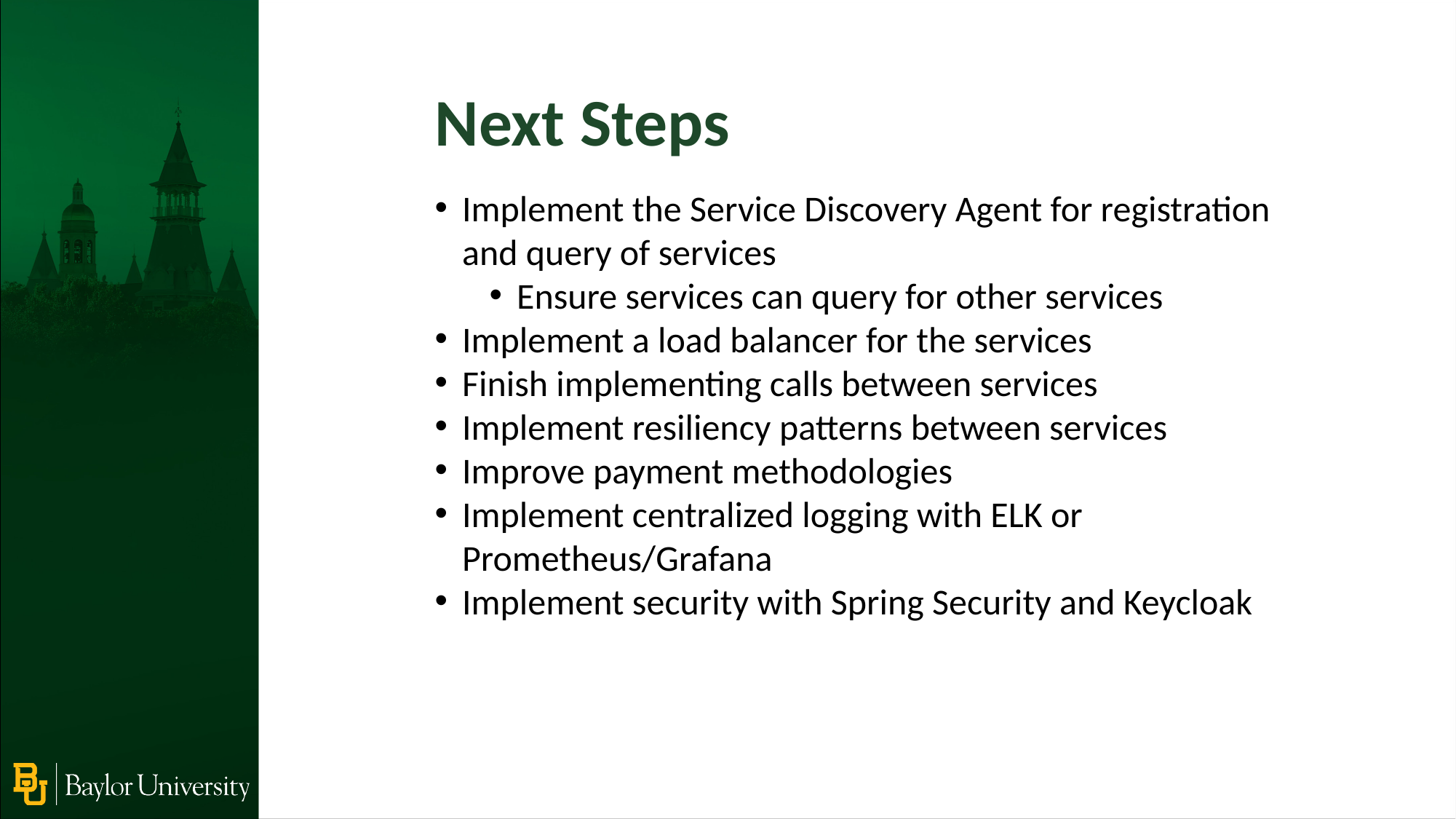

Next Steps
Implement the Service Discovery Agent for registration and query of services
Ensure services can query for other services
Implement a load balancer for the services
Finish implementing calls between services
Implement resiliency patterns between services
Improve payment methodologies
Implement centralized logging with ELK or Prometheus/Grafana
Implement security with Spring Security and Keycloak